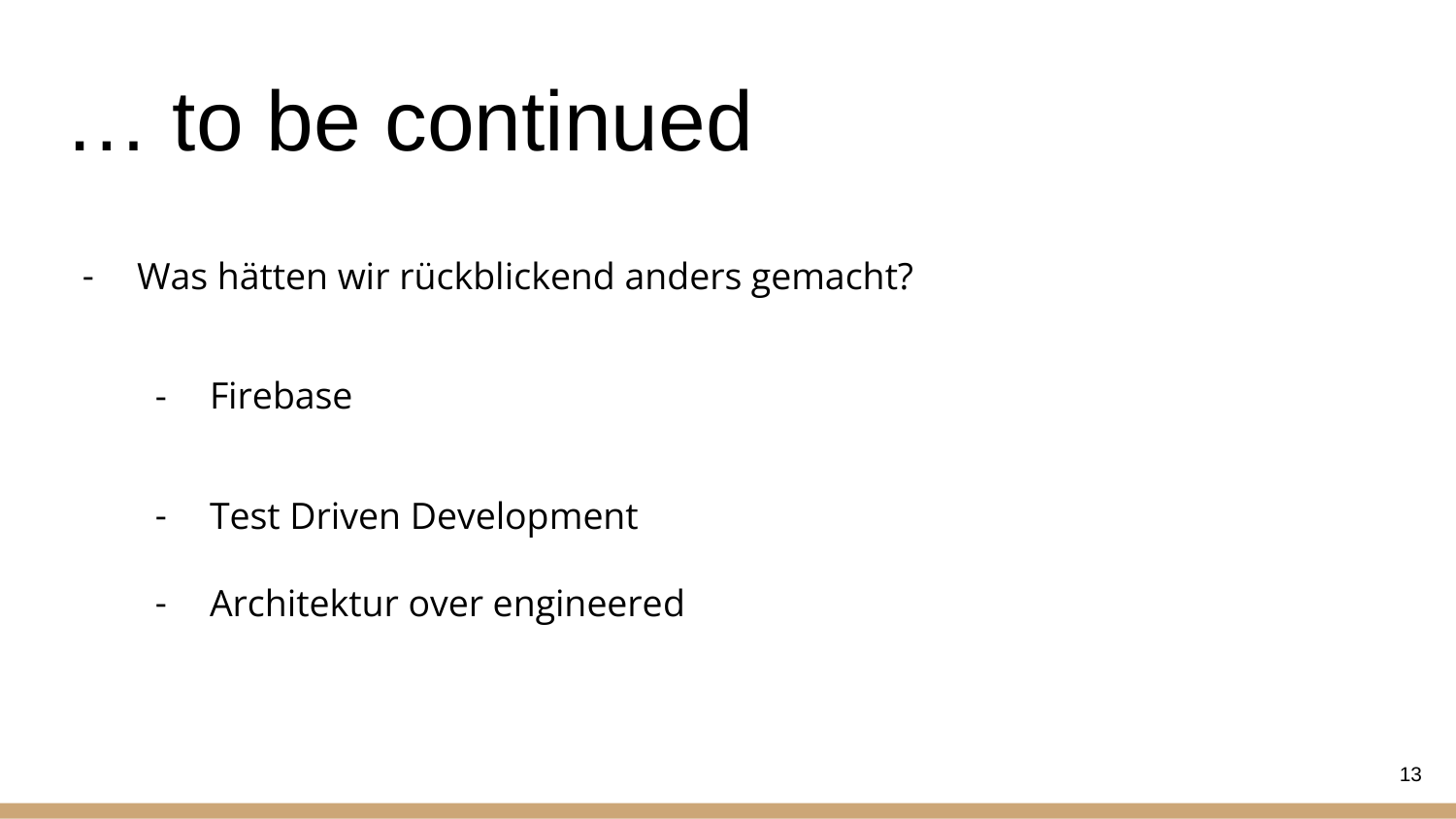

# … to be continued
Was hätten wir rückblickend anders gemacht?
Firebase
Test Driven Development
Architektur over engineered
13